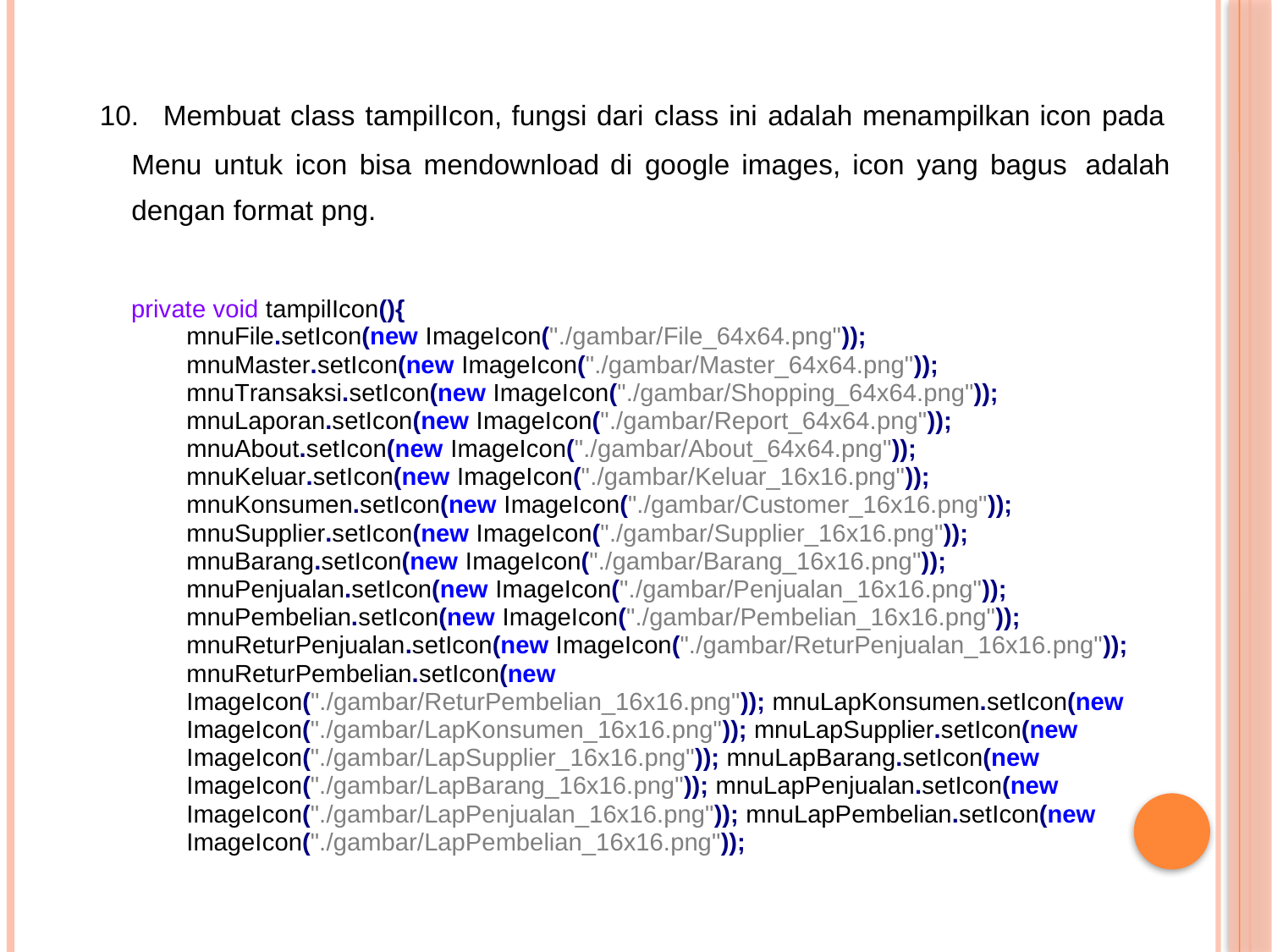

10.
Membuat class tampilIcon, fungsi dari class ini adalah menampilkan icon pada
Menu untuk icon bisa mendownload di google images, icon yang bagus
dengan format png.
adalah
private void tampilIcon(){
mnuFile.setIcon(new ImageIcon("./gambar/File_64x64.png")); mnuMaster.setIcon(new ImageIcon("./gambar/Master_64x64.png")); mnuTransaksi.setIcon(new ImageIcon("./gambar/Shopping_64x64.png")); mnuLaporan.setIcon(new ImageIcon("./gambar/Report_64x64.png")); mnuAbout.setIcon(new ImageIcon("./gambar/About_64x64.png")); mnuKeluar.setIcon(new ImageIcon("./gambar/Keluar_16x16.png")); mnuKonsumen.setIcon(new ImageIcon("./gambar/Customer_16x16.png")); mnuSupplier.setIcon(new ImageIcon("./gambar/Supplier_16x16.png")); mnuBarang.setIcon(new ImageIcon("./gambar/Barang_16x16.png")); mnuPenjualan.setIcon(new ImageIcon("./gambar/Penjualan_16x16.png")); mnuPembelian.setIcon(new ImageIcon("./gambar/Pembelian_16x16.png")); mnuReturPenjualan.setIcon(new ImageIcon("./gambar/ReturPenjualan_16x16.png")); mnuReturPembelian.setIcon(new ImageIcon("./gambar/ReturPembelian_16x16.png")); mnuLapKonsumen.setIcon(new ImageIcon("./gambar/LapKonsumen_16x16.png")); mnuLapSupplier.setIcon(new ImageIcon("./gambar/LapSupplier_16x16.png")); mnuLapBarang.setIcon(new ImageIcon("./gambar/LapBarang_16x16.png")); mnuLapPenjualan.setIcon(new ImageIcon("./gambar/LapPenjualan_16x16.png")); mnuLapPembelian.setIcon(new ImageIcon("./gambar/LapPembelian_16x16.png"));